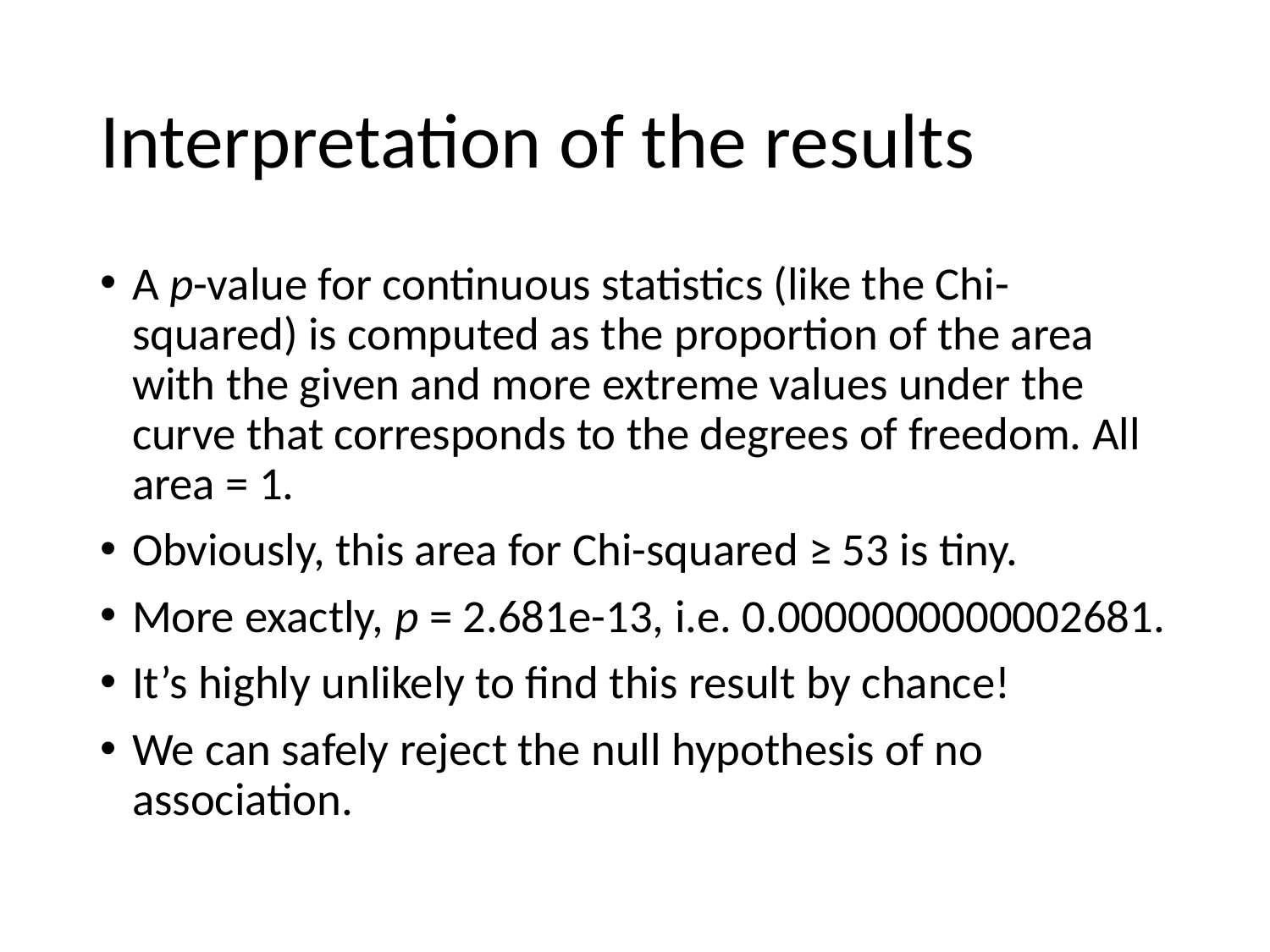

# Interpretation of the results
A p-value for continuous statistics (like the Chi-squared) is computed as the proportion of the area with the given and more extreme values under the curve that corresponds to the degrees of freedom. All area = 1.
Obviously, this area for Chi-squared ≥ 53 is tiny.
More exactly, p = 2.681e-13, i.e. 0.0000000000002681.
It’s highly unlikely to find this result by chance!
We can safely reject the null hypothesis of no association.